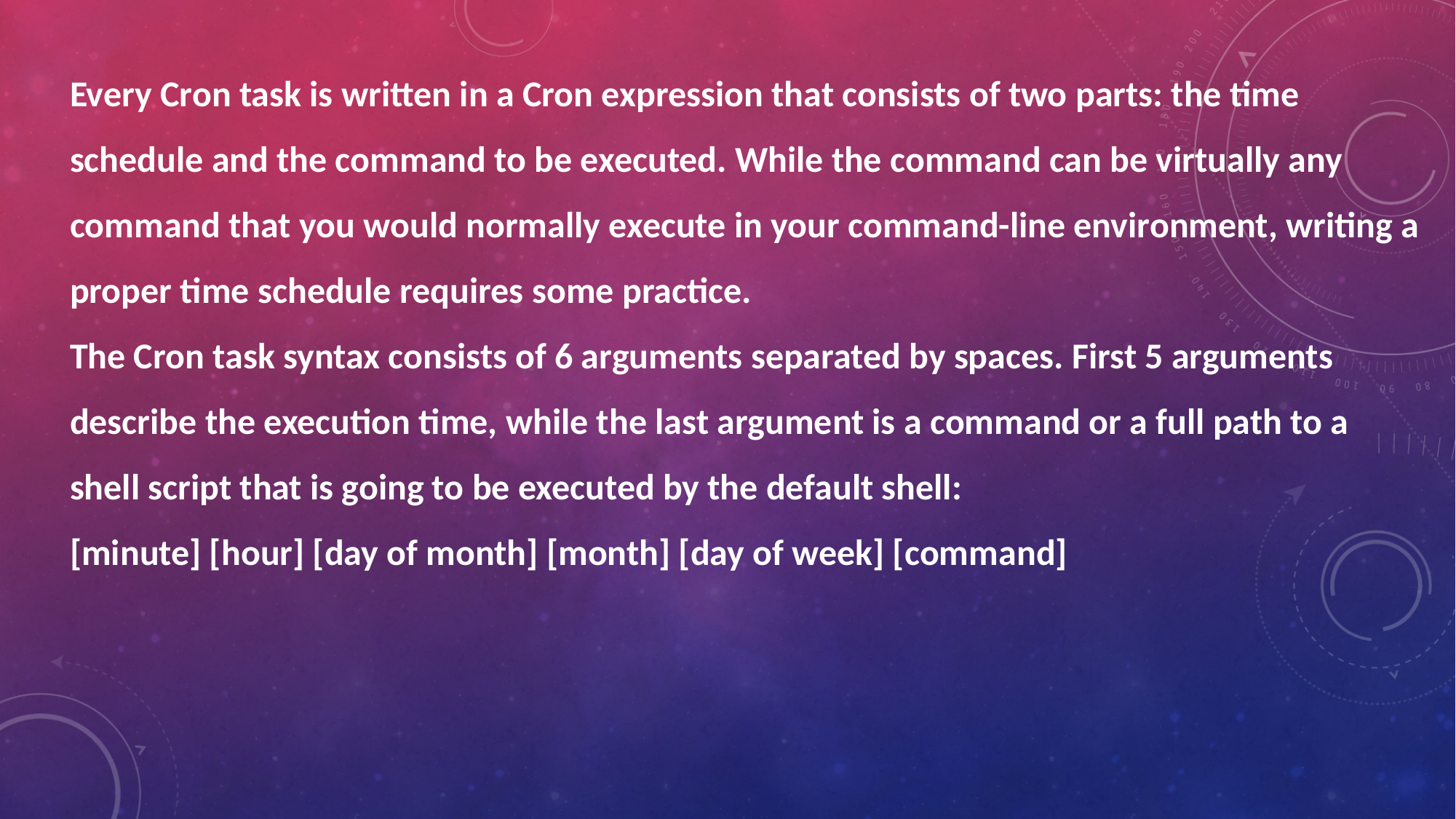

Every Cron task is written in a Cron expression that consists of two parts: the time schedule and the command to be executed. While the command can be virtually any command that you would normally execute in your command-line environment, writing a proper time schedule requires some practice.
The Cron task syntax consists of 6 arguments separated by spaces. First 5 arguments describe the execution time, while the last argument is a command or a full path to a shell script that is going to be executed by the default shell:
[minute] [hour] [day of month] [month] [day of week] [command]